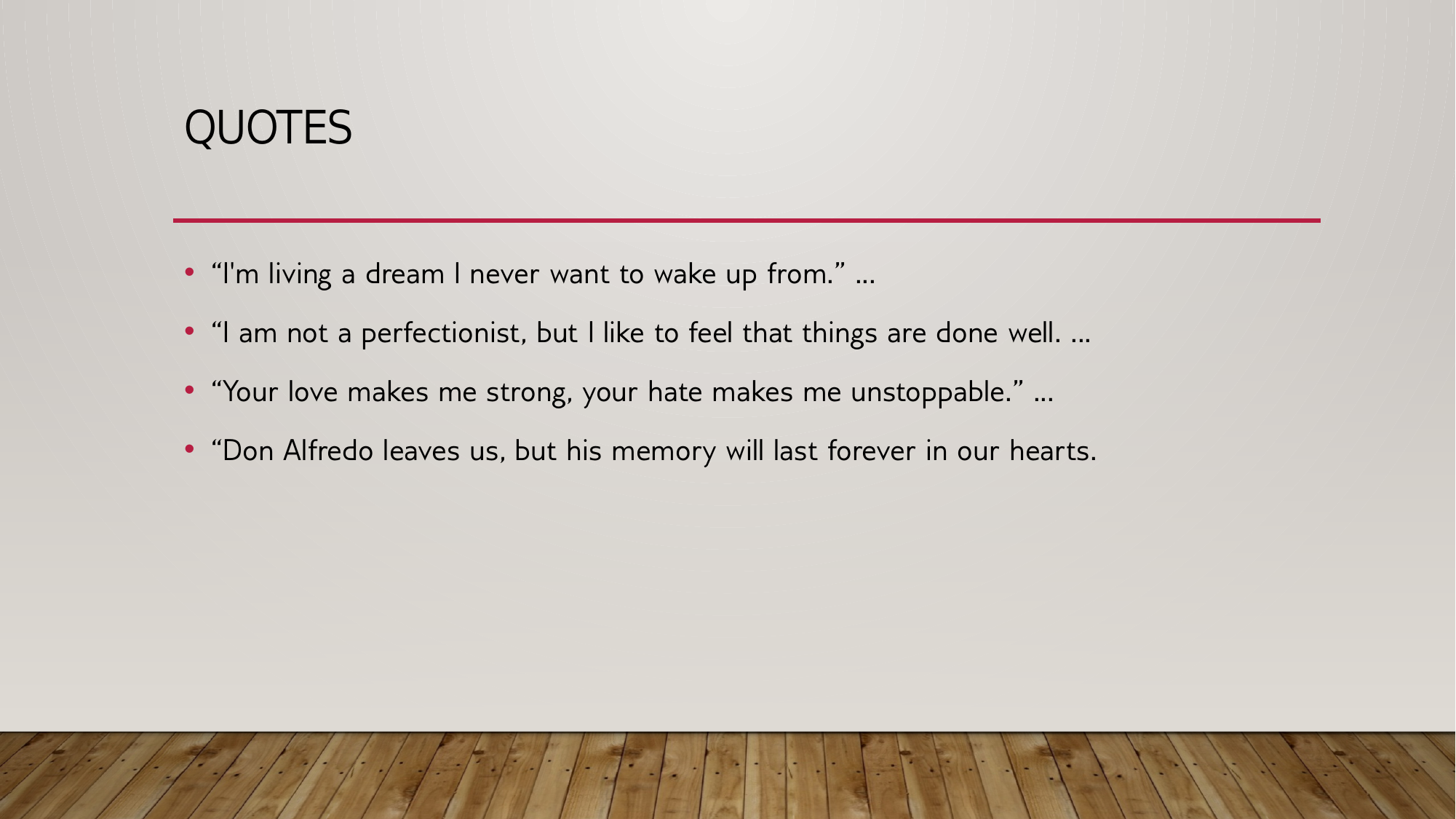

# QUOTES
“I'm living a dream I never want to wake up from.” ...
“I am not a perfectionist, but I like to feel that things are done well. ...
“Your love makes me strong, your hate makes me unstoppable.” ...
“Don Alfredo leaves us, but his memory will last forever in our hearts.